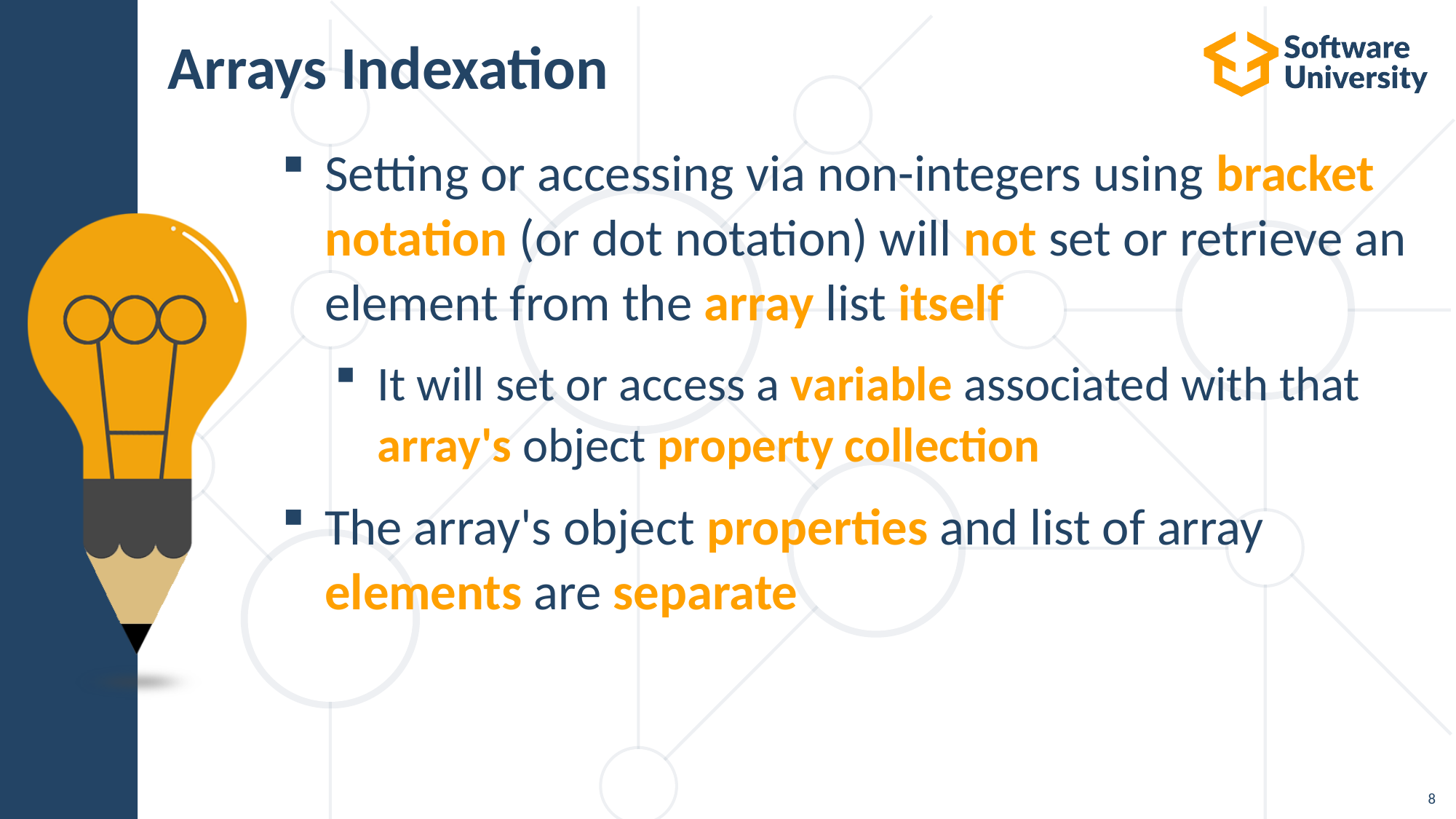

# Arrays Indexation
Setting or accessing via non-integers using bracket notation (or dot notation) will not set or retrieve an element from the array list itself
It will set or access a variable associated with that array's object property collection
The array's object properties and list of array elements are separate
8